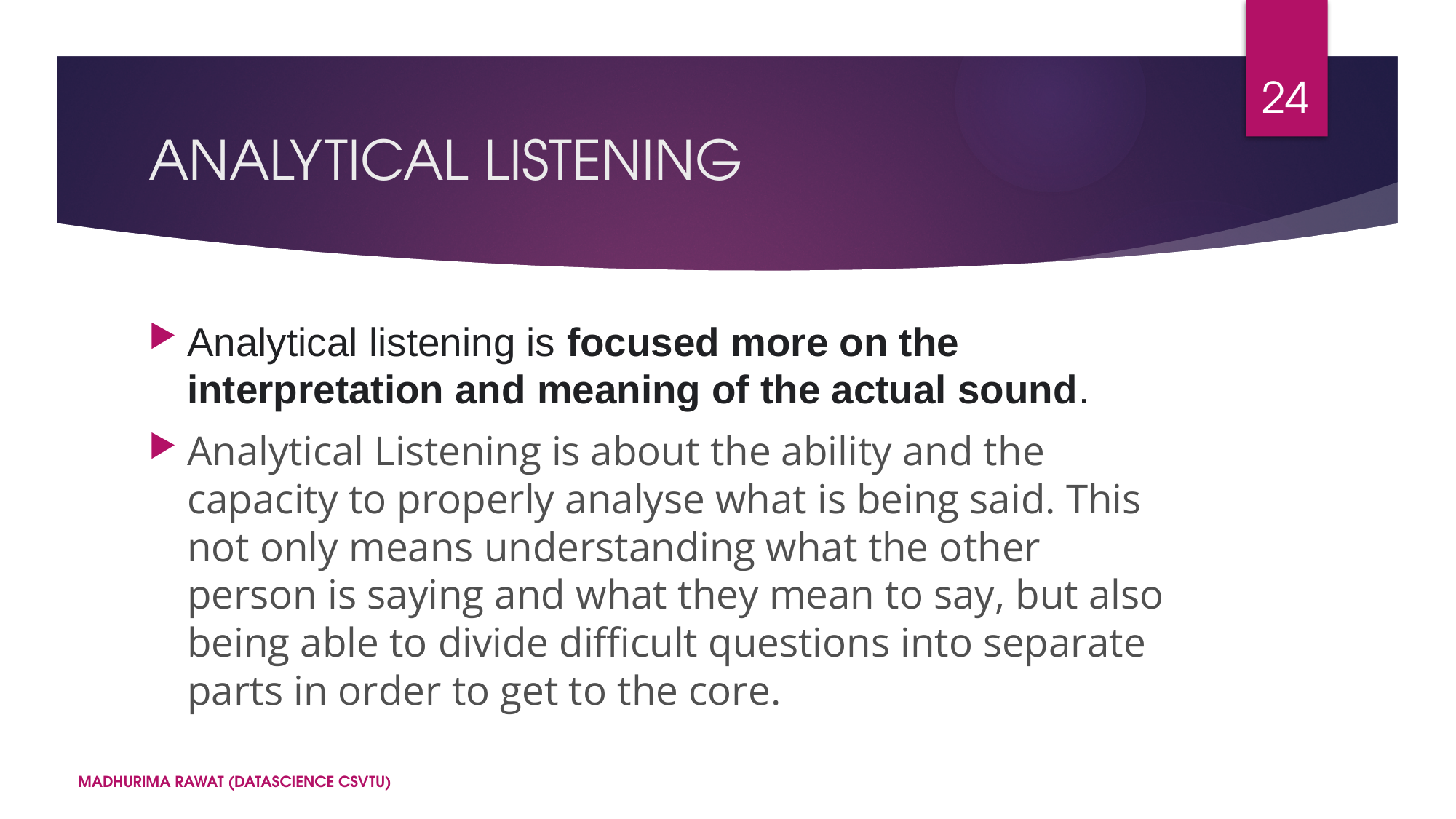

24
# ANALYTICAL LISTENING
Analytical listening is focused more on the interpretation and meaning of the actual sound.
Analytical Listening is about the ability and the capacity to properly analyse what is being said. This not only means understanding what the other person is saying and what they mean to say, but also being able to divide difficult questions into separate parts in order to get to the core.
MADHURIMA RAWAT (DATASCIENCE CSVTU)